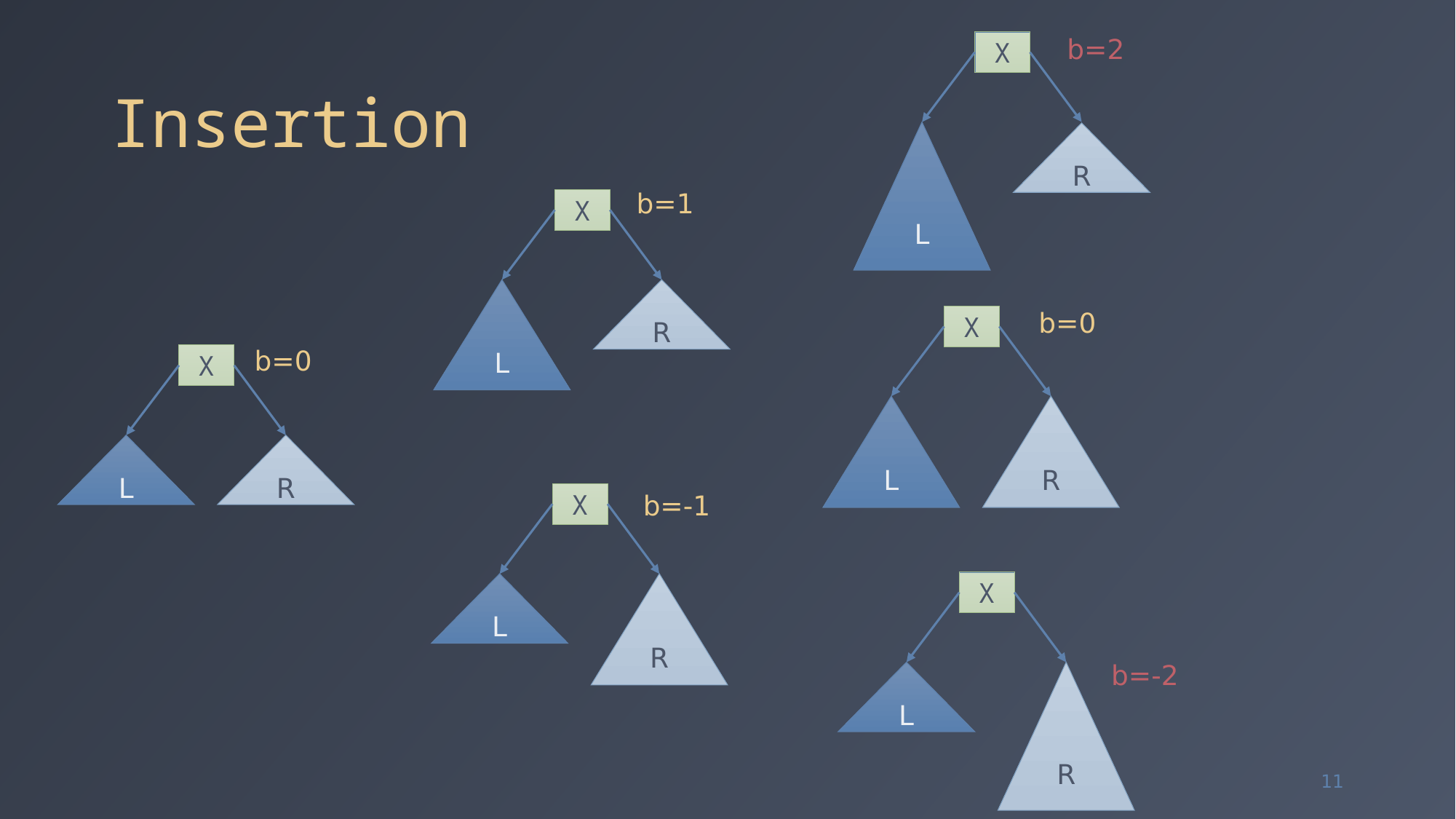

# Insertion
b=2
X
L
R
b=1
X
L
R
b=0
X
b=0
X
L
R
L
R
b=-1
X
X
L
R
b=-2
L
R
11